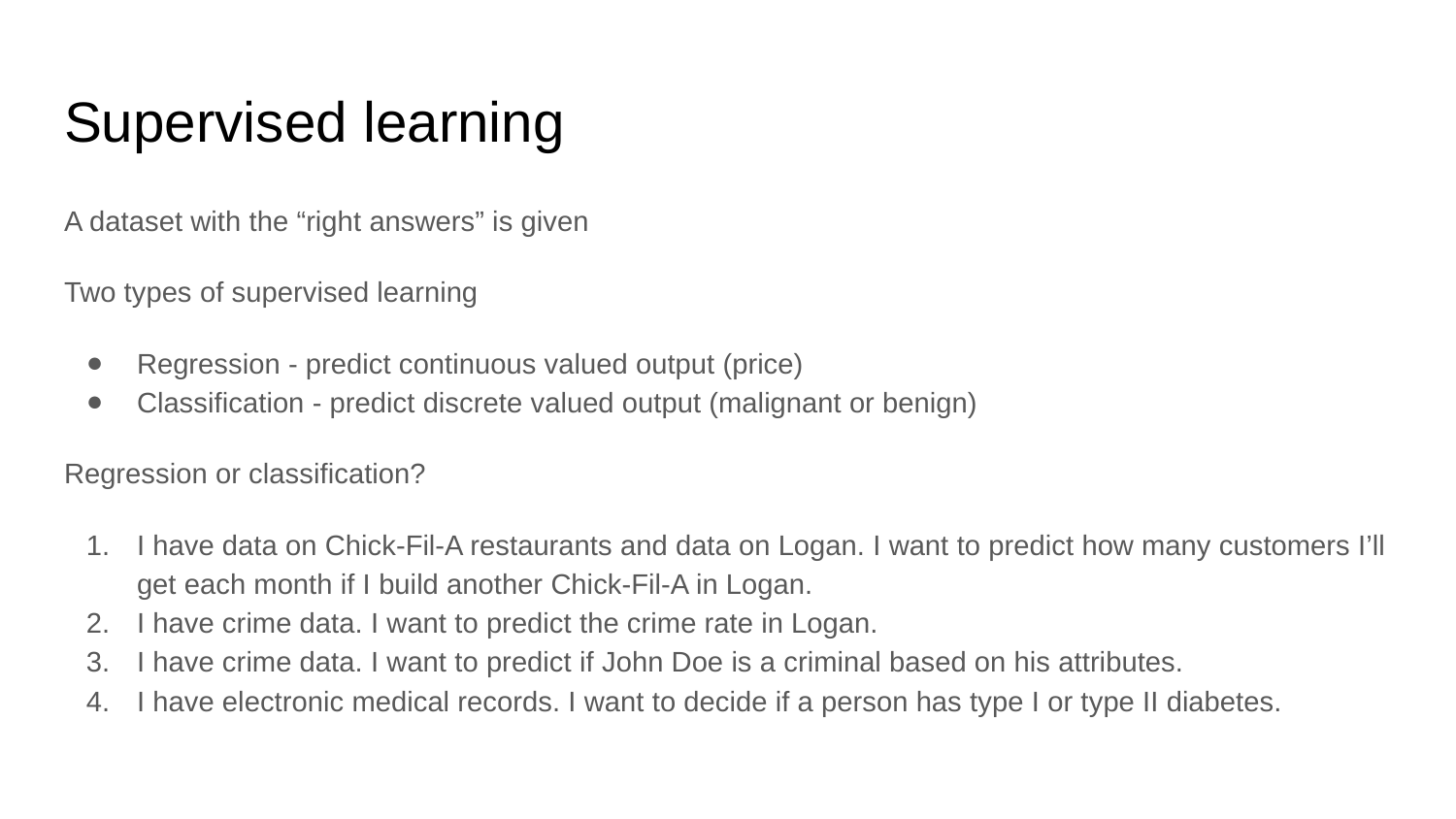

# Supervised learning
A dataset with the “right answers” is given
Two types of supervised learning
Regression - predict continuous valued output (price)
Classification - predict discrete valued output (malignant or benign)
Regression or classification?
I have data on Chick-Fil-A restaurants and data on Logan. I want to predict how many customers I’ll get each month if I build another Chick-Fil-A in Logan.
I have crime data. I want to predict the crime rate in Logan.
I have crime data. I want to predict if John Doe is a criminal based on his attributes.
I have electronic medical records. I want to decide if a person has type I or type II diabetes.